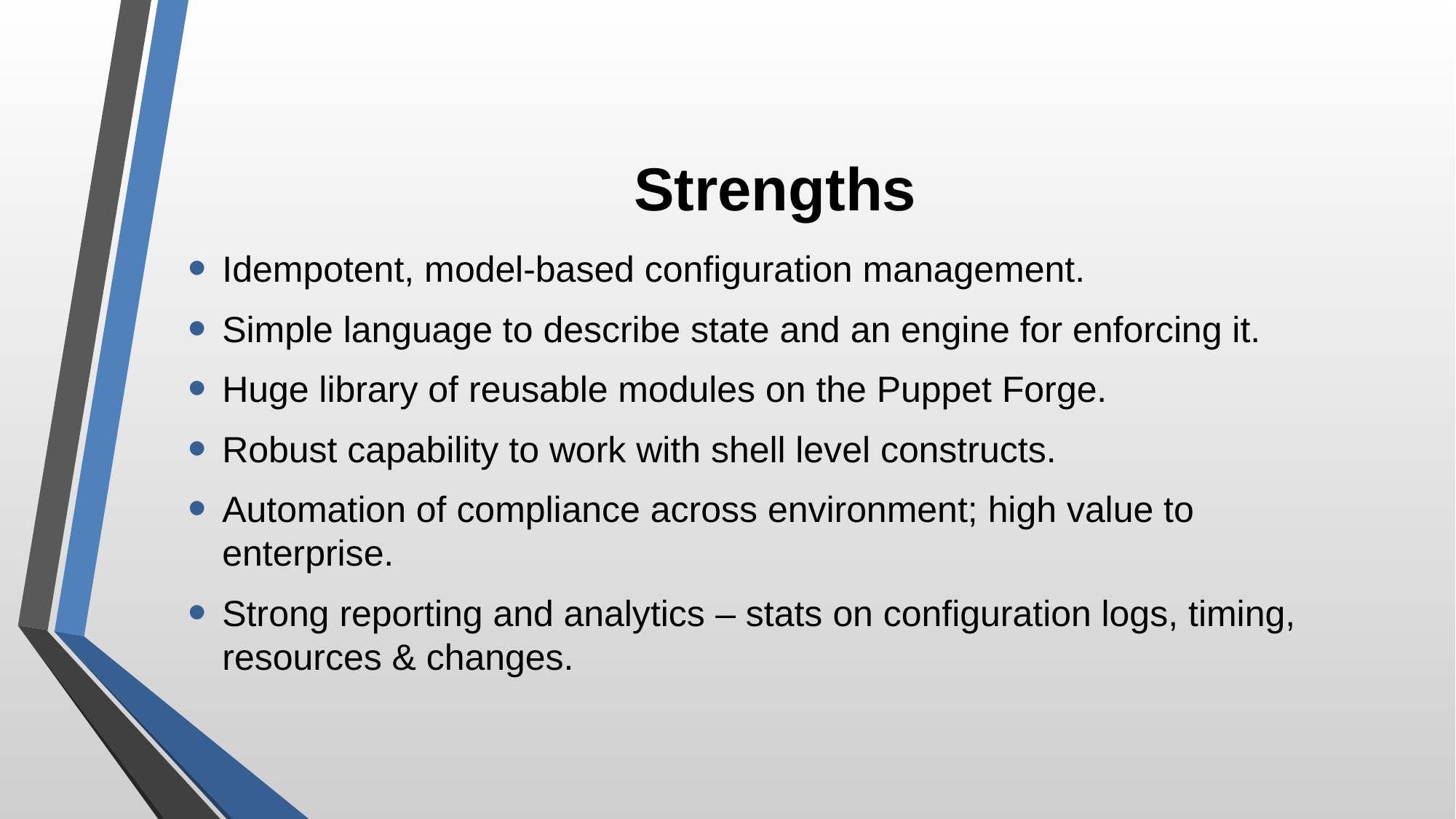

# Strengths
Idempotent, model-based configuration management.
Simple language to describe state and an engine for enforcing it.
Huge library of reusable modules on the Puppet Forge.
Robust capability to work with shell level constructs.
Automation of compliance across environment; high value to enterprise.
Strong reporting and analytics – stats on configuration logs, timing, resources & changes.